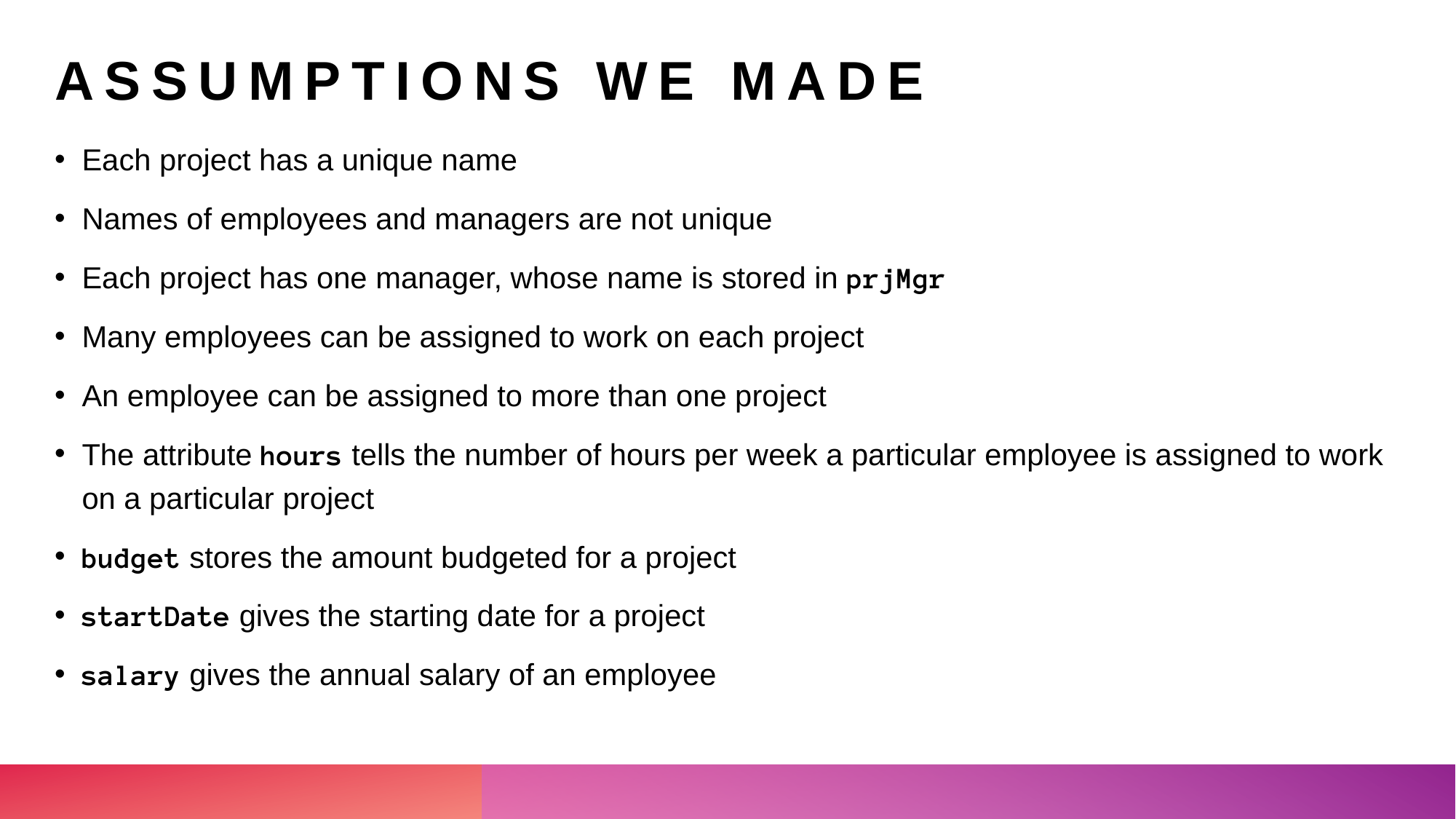

# Assumptions We Made
Each project has a unique name
Names of employees and managers are not unique
Each project has one manager, whose name is stored in prjMgr
Many employees can be assigned to work on each project
An employee can be assigned to more than one project
The attribute hours tells the number of hours per week a particular employee is assigned to work on a particular project
budget stores the amount budgeted for a project
startDate gives the starting date for a project
salary gives the annual salary of an employee